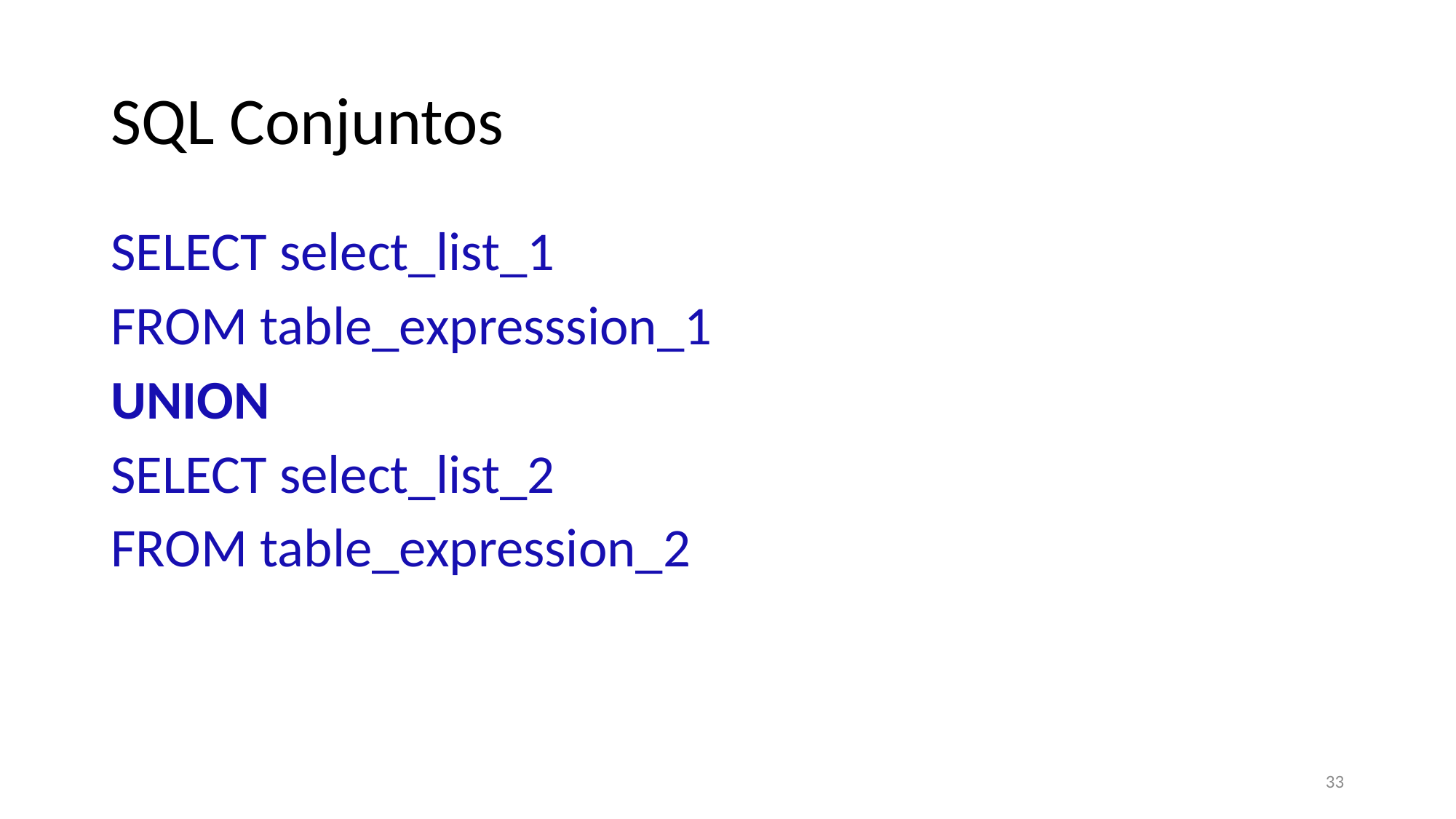

# SQL Conjuntos
SELECT select_list_1
FROM table_expresssion_1
UNION
SELECT select_list_2
FROM table_expression_2
33